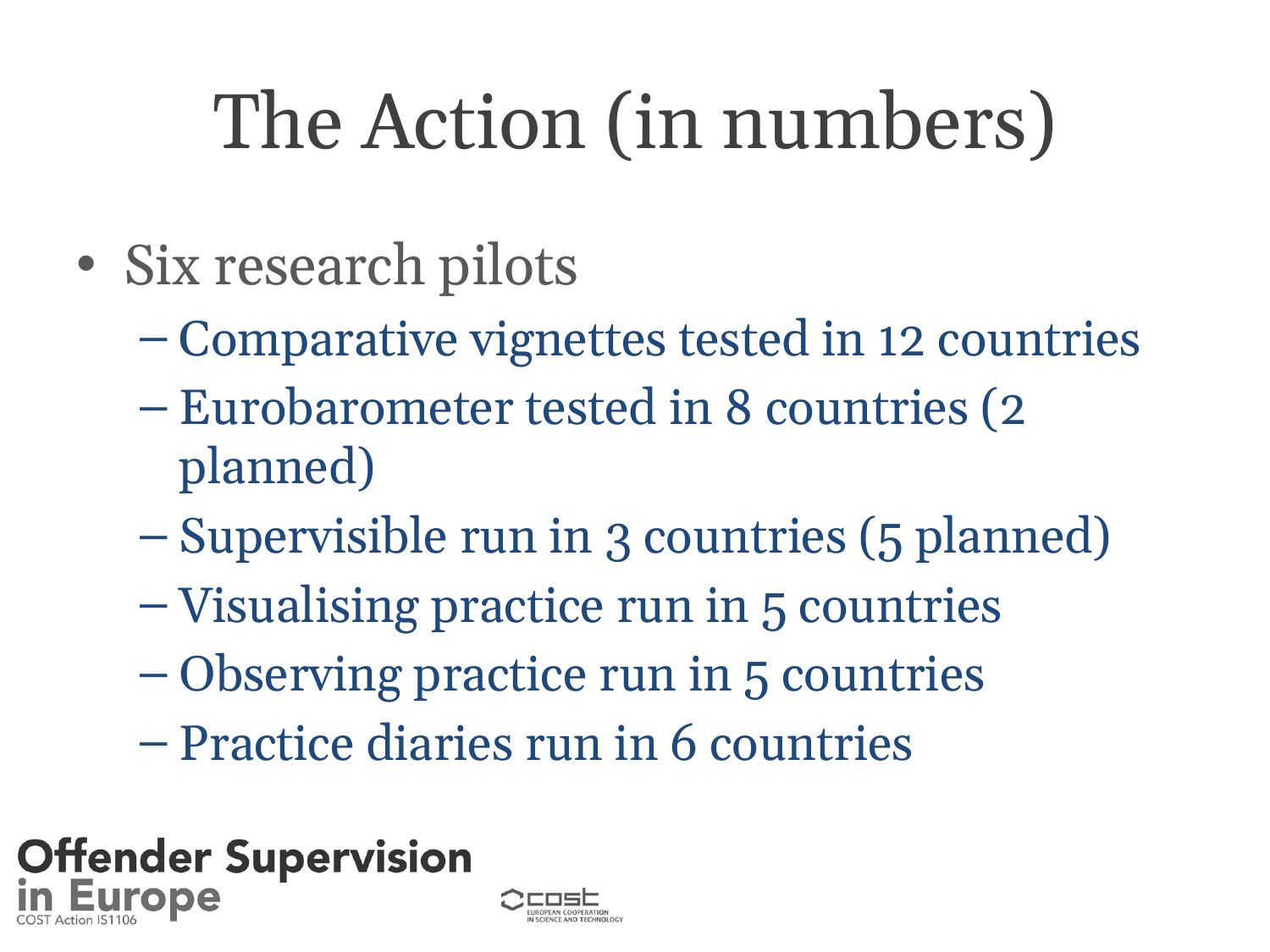

# The Action (in numbers)
Six research pilots
Comparative vignettes tested in 12 countries
Eurobarometer tested in 8 countries (2 planned)
Supervisible run in 3 countries (5 planned)
Visualising practice run in 5 countries
Observing practice run in 5 countries
Practice diaries run in 6 countries